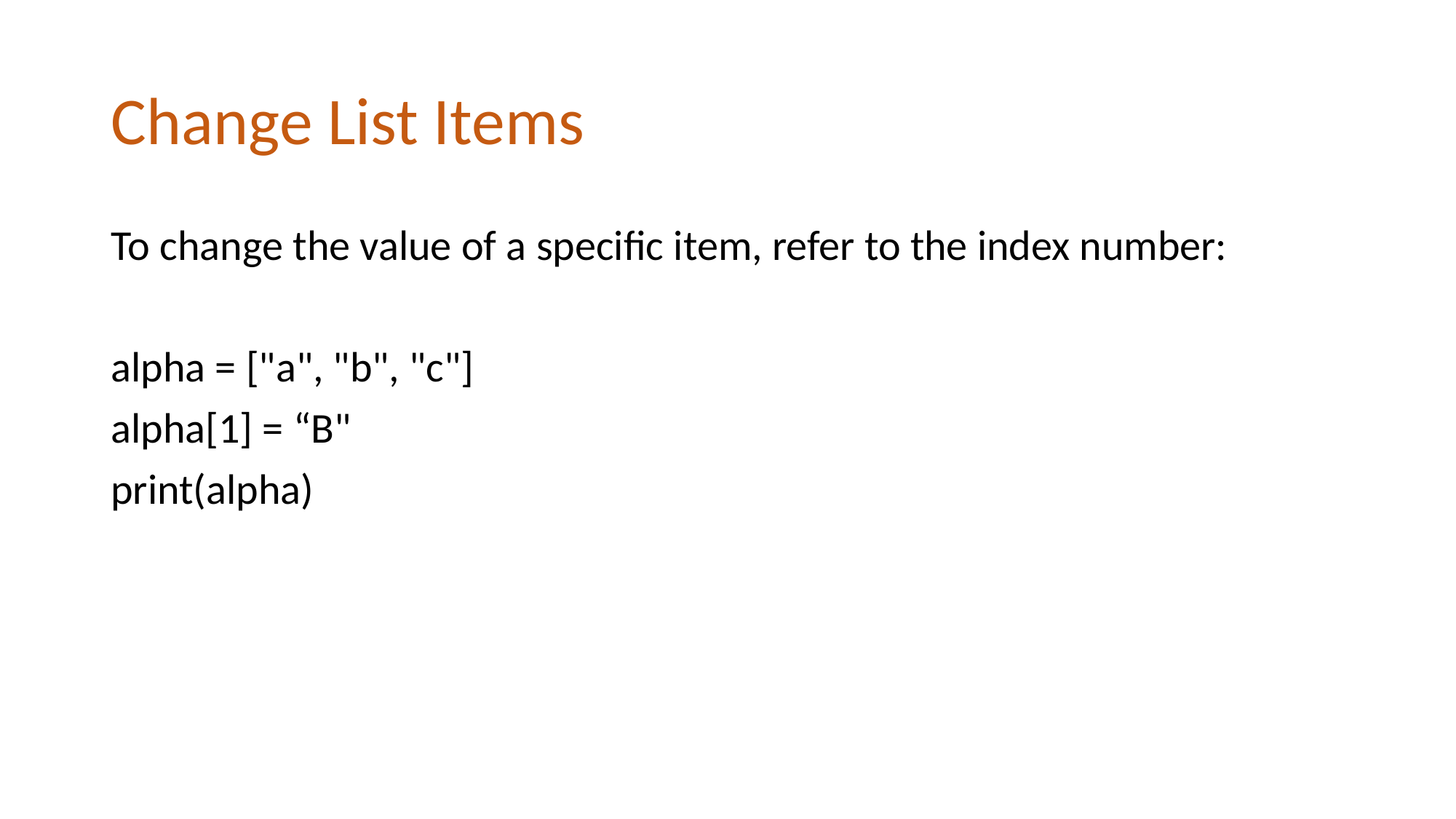

# Change List Items
To change the value of a specific item, refer to the index number:

alpha = ["a", "b", "c"]
alpha[1] = “B"
print(alpha)